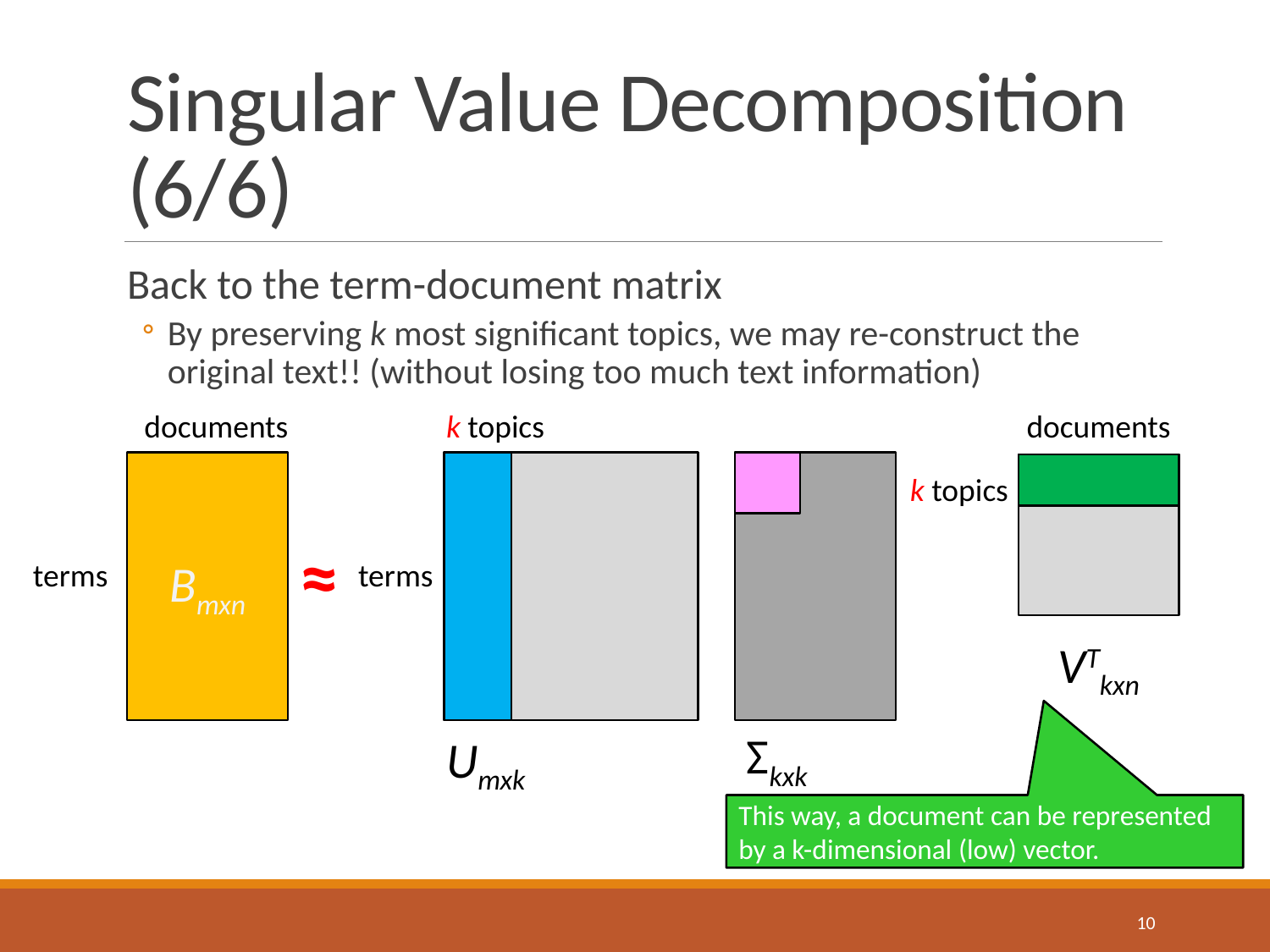

# Singular Value Decomposition (6/6)
Back to the term-document matrix
By preserving k most significant topics, we may re-construct the original text!! (without losing too much text information)

k topics
documents
documents

Bmxn

k topics
≈
terms
terms
VTkxn
Σkxk
Umxk
This way, a document can be represented by a k-dimensional (low) vector.
10